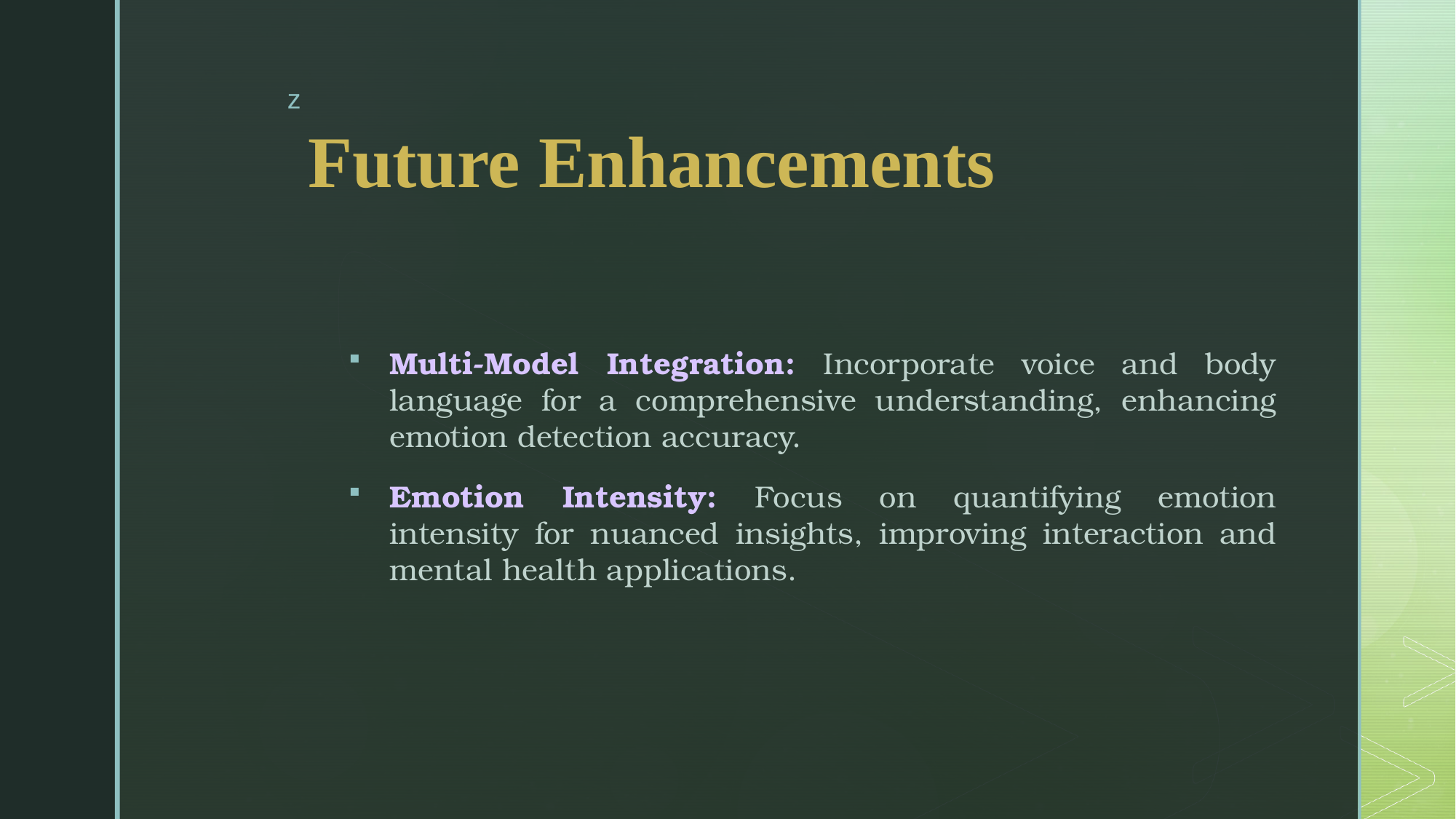

# Future Enhancements

Multi-Model Integration: Incorporate voice and body language for a comprehensive understanding, enhancing emotion detection accuracy.
Emotion Intensity: Focus on quantifying emotion intensity for nuanced insights, improving interaction and mental health applications.